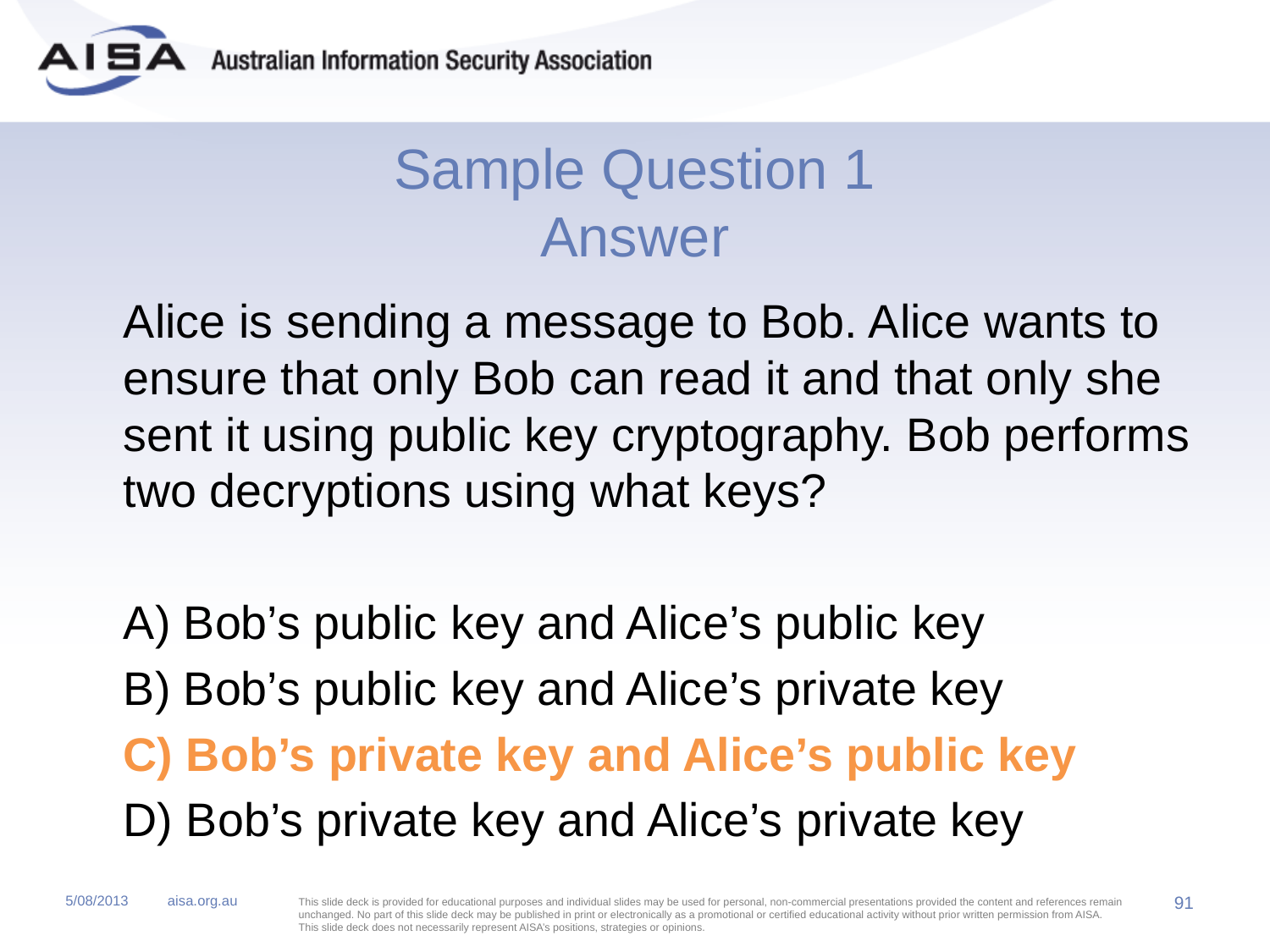

# Sample Question 1 Answer
	Alice is sending a message to Bob. Alice wants to ensure that only Bob can read it and that only she sent it using public key cryptography. Bob performs two decryptions using what keys?

	A) Bob’s public key and Alice’s public key
	B) Bob’s public key and Alice’s private key
	C) Bob’s private key and Alice’s public key
	D) Bob’s private key and Alice’s private key